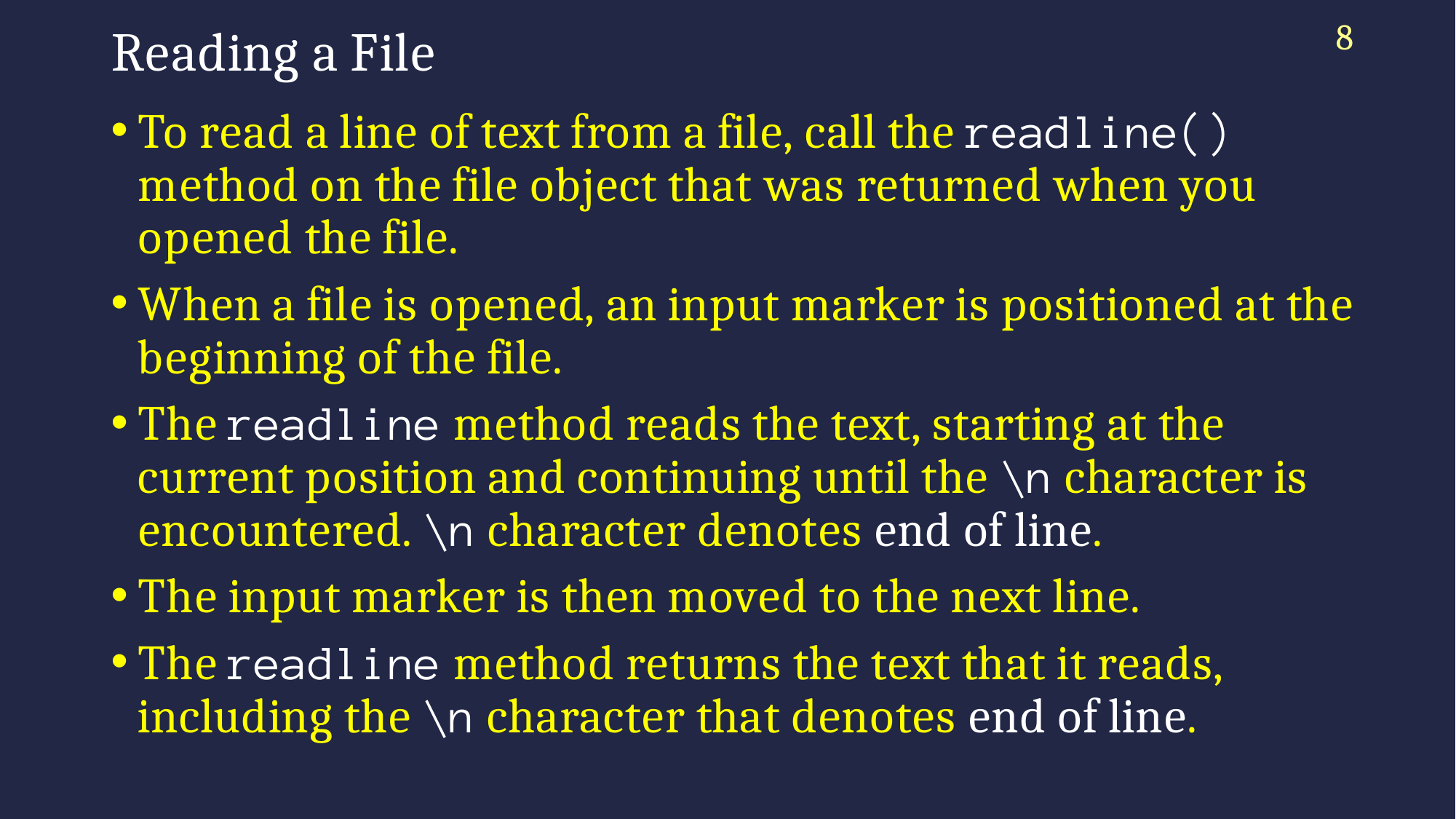

8
# Reading a File
To read a line of text from a file, call the readline() method on the file object that was returned when you opened the file.
When a file is opened, an input marker is positioned at the beginning of the file.
The readline method reads the text, starting at the current position and continuing until the \n character is encountered. \n character denotes end of line.
The input marker is then moved to the next line.
The readline method returns the text that it reads, including the \n character that denotes end of line.